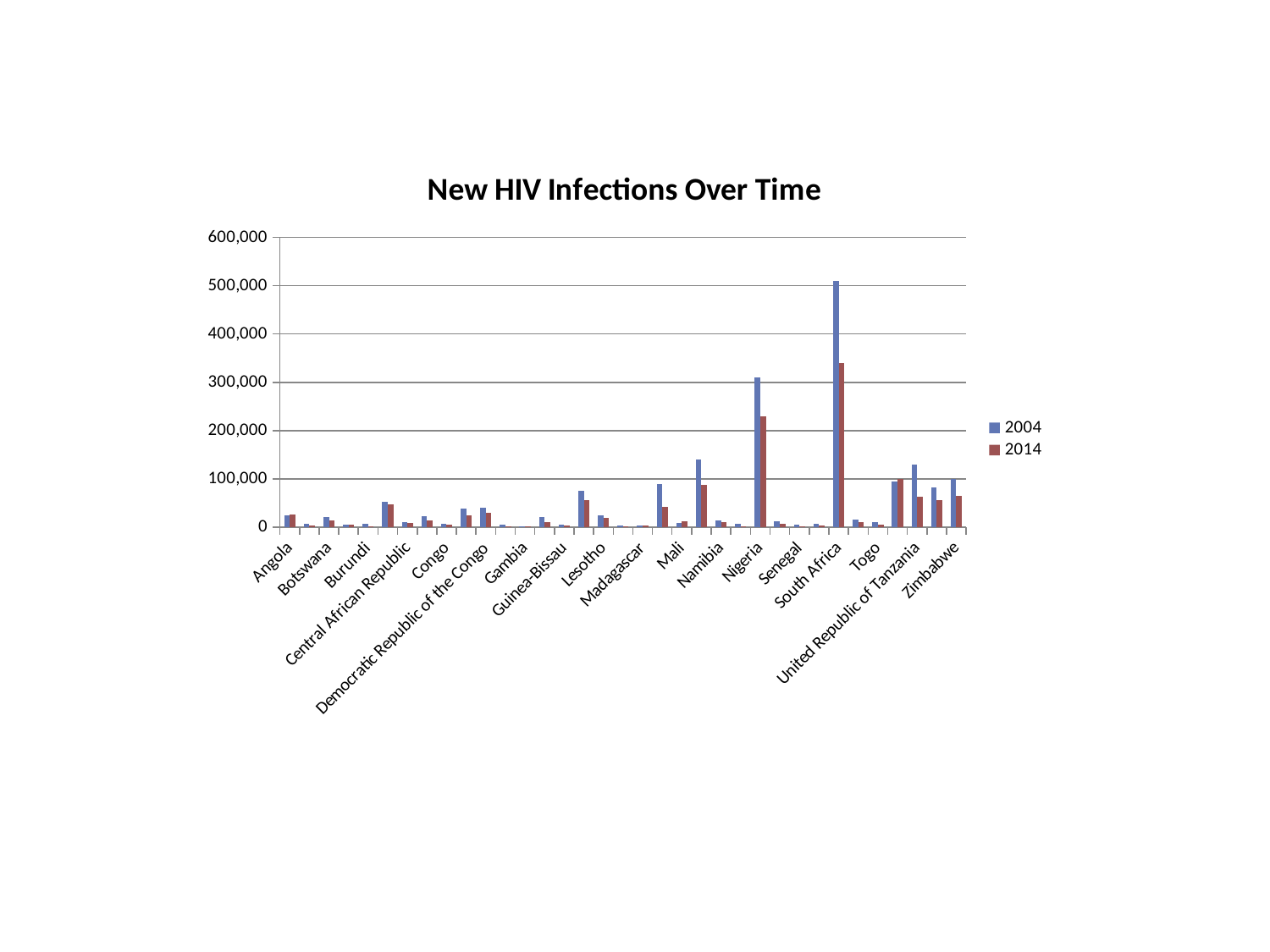

### Chart: New HIV Infections Over Time

| Category |  |  |
|---|---|---|
| Angola | 25000.0 | 26000.0 |
| Benin | 6100.0 | 3800.0 |
| Botswana | 20000.0 | 14000.0 |
| Burkina Faso | 5800.0 | 5300.0 |
| Burundi | 7400.0 | 1500.0 |
| Cameroon | 53000.0 | 48000.0 |
| Central African Republic | 10000.0 | 8200.0 |
| Chad | 22000.0 | 14000.0 |
| Congo | 6000.0 | 4500.0 |
| Côte d'Ivoire | 39000.0 | 25000.0 |
| Democratic Republic of the Congo | 40000.0 | 29000.0 |
| Gabon | 4300.0 | 1500.0 |
| Gambia | 2200.0 | 1400.0 |
| Ghana | 21000.0 | 11000.0 |
| Guinea-Bissau | 4300.0 | 3000.0 |
| Kenya | 75000.0 | 56000.0 |
| Lesotho | 24000.0 | 19000.0 |
| Liberia | 3100.0 | 1700.0 |
| Madagascar | 3600.0 | 2800.0 |
| Malawi | 89000.0 | 42000.0 |
| Mali | 8600.0 | 12000.0 |
| Mozambique | 140000.0 | 88000.0 |
| Namibia | 14000.0 | 11000.0 |
| Niger | 6100.0 | 1300.0 |
| Nigeria | 310000.0 | 230000.0 |
| Rwanda | 12000.0 | 6200.0 |
| Senegal | 5600.0 | 1000.0 |
| Sierra Leone | 7000.0 | 2600.0 |
| South Africa | 510000.0 | 340000.0 |
| Swaziland | 16000.0 | 9600.0 |
| Togo | 10000.0 | 4400.0 |
| Uganda | 94000.0 | 100000.0 |
| United Republic of Tanzania | 130000.0 | 62000.0 |
| Zambia | 83000.0 | 56000.0 |
| Zimbabwe | 100000.0 | 64000.0 |